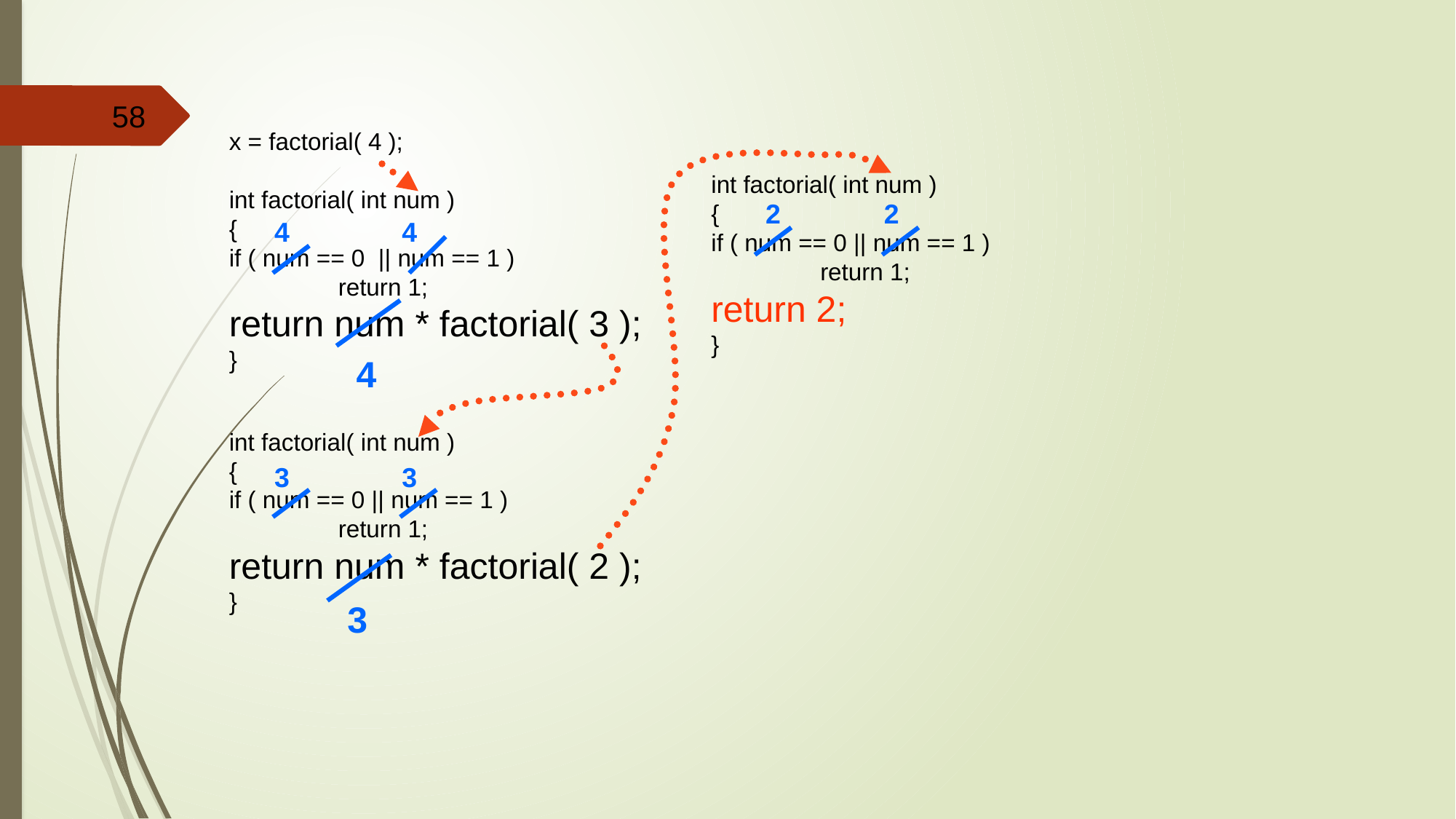

58
x = factorial( 4 );

int factorial( int num )
{
if ( num == 0  || num == 1 )
	return 1;
return num * factorial( 3 );
}

int factorial( int num )
{
if ( num == 0 || num == 1 )
	return 1;
return num * factorial( 2 );
}

int factorial( int num )
{
if ( num == 0 || num == 1 )
	return 1;
return 2;
}
2
2
4
4

4

3
3

3